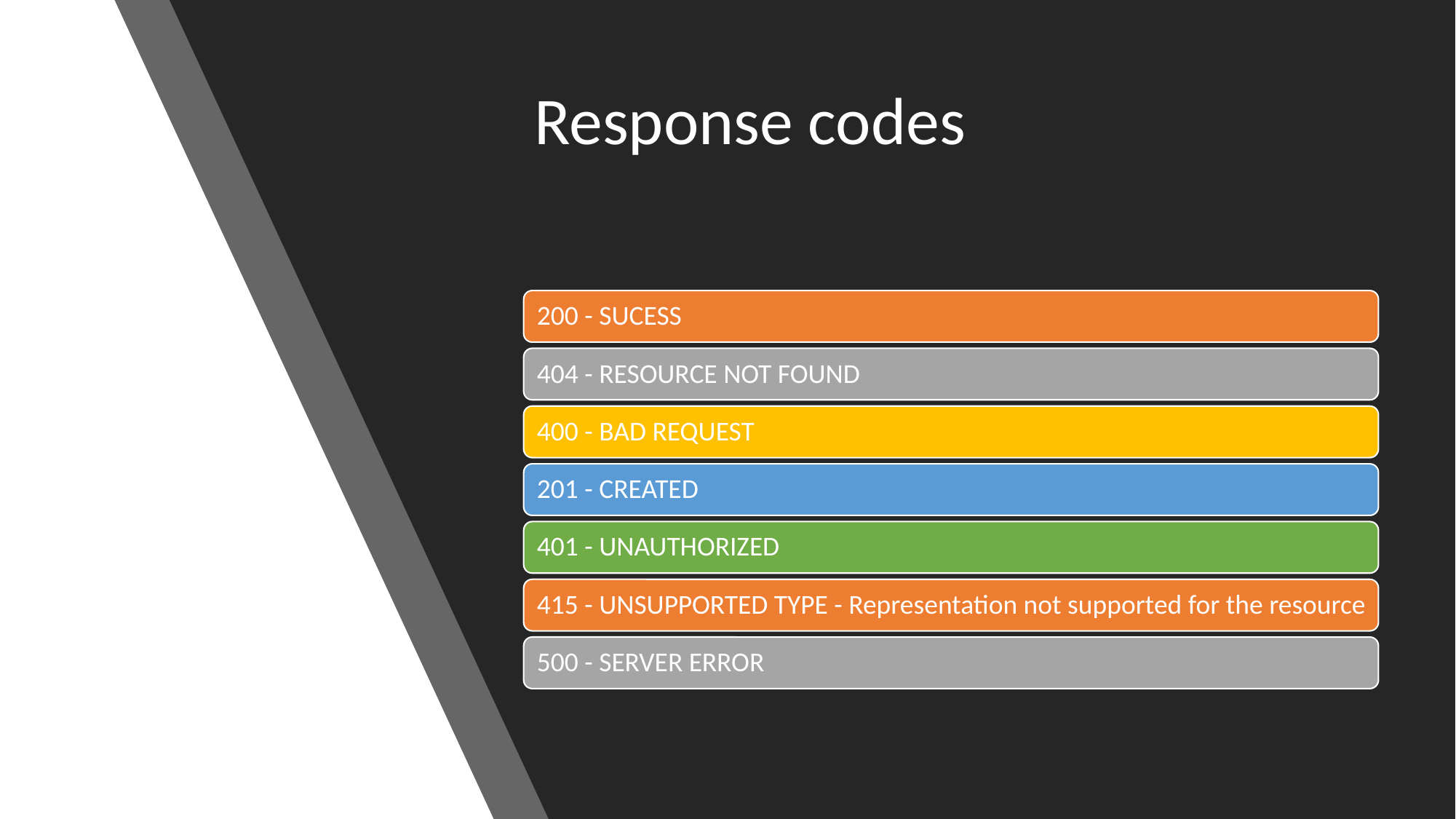

# Response codes
200 - SUCESS
404 - RESOURCE NOT FOUND
400 - BAD REQUEST
201 - CREATED
401 - UNAUTHORIZED
415 - UNSUPPORTED TYPE - Representation not supported for the resource
500 - SERVER ERROR